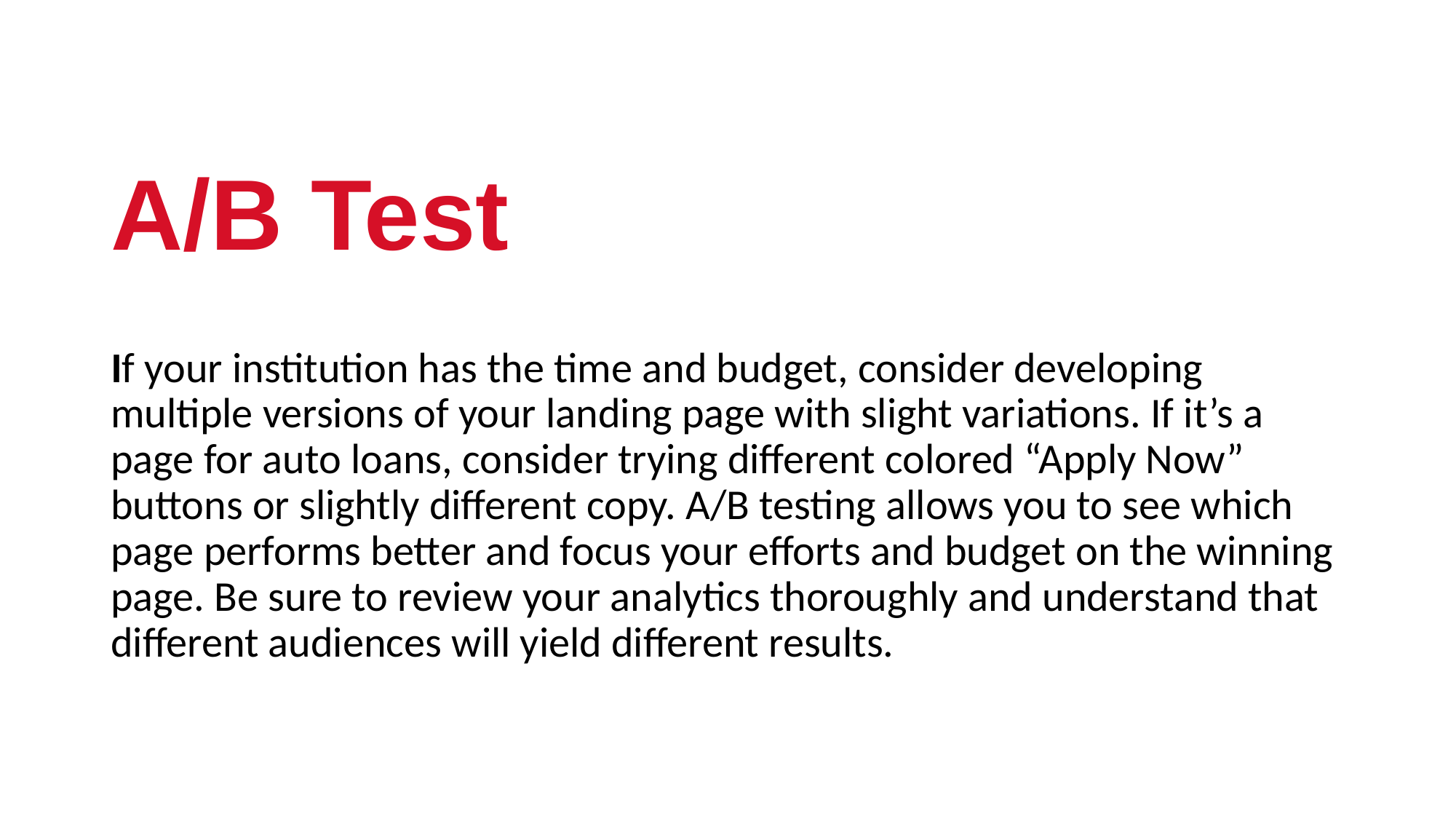

# A/B Test
If your institution has the time and budget, consider developing multiple versions of your landing page with slight variations. If it’s a page for auto loans, consider trying different colored “Apply Now” buttons or slightly different copy. A/B testing allows you to see which page performs better and focus your efforts and budget on the winning page. Be sure to review your analytics thoroughly and understand that different audiences will yield different results.